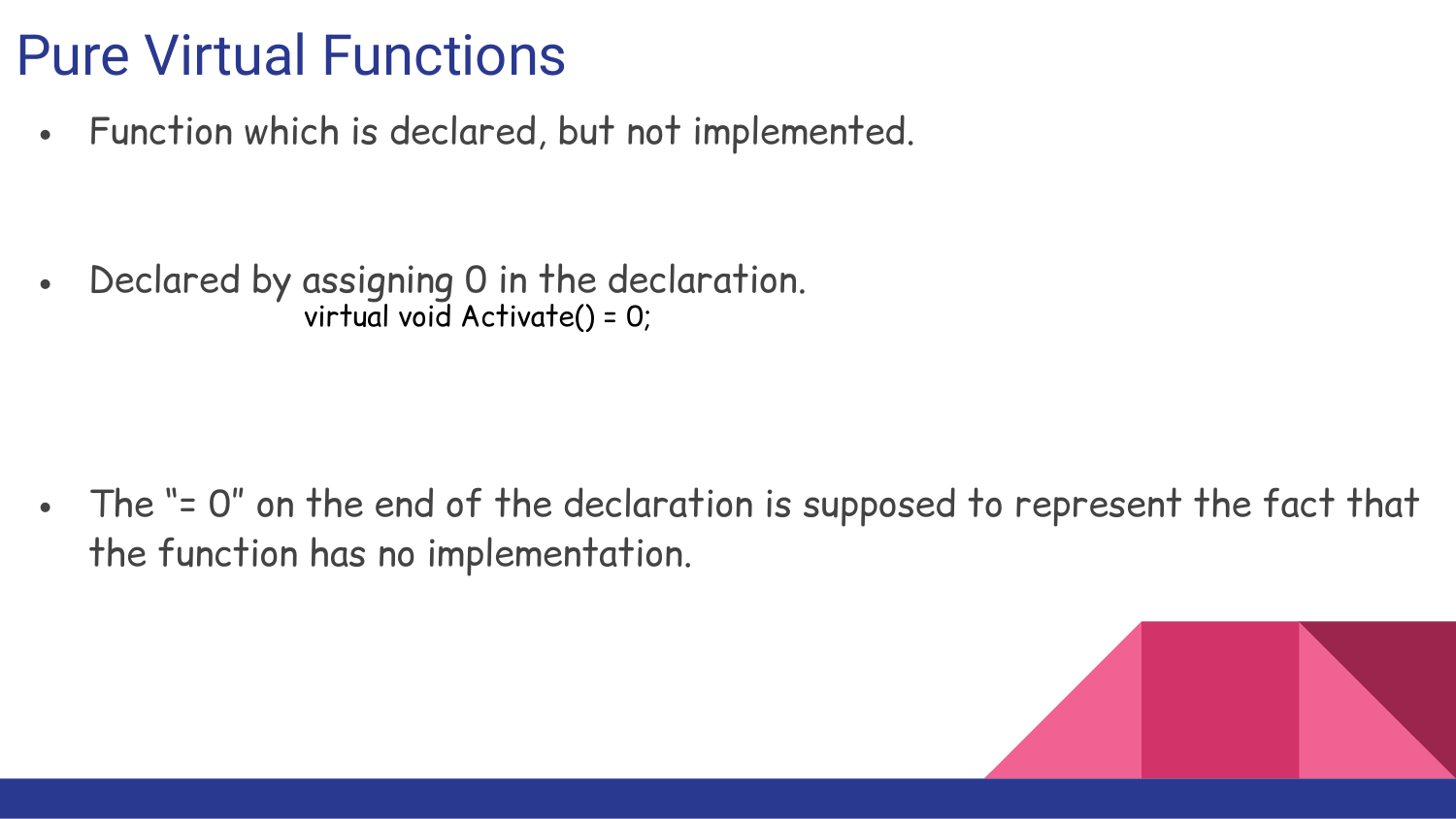

# Pure Virtual Functions
Function which is declared, but not implemented.

Declared by assigning 0 in the declaration.

The “= 0” on the end of the declaration is supposed to represent the fact that the function has no implementation.
virtual void Activate() = 0;